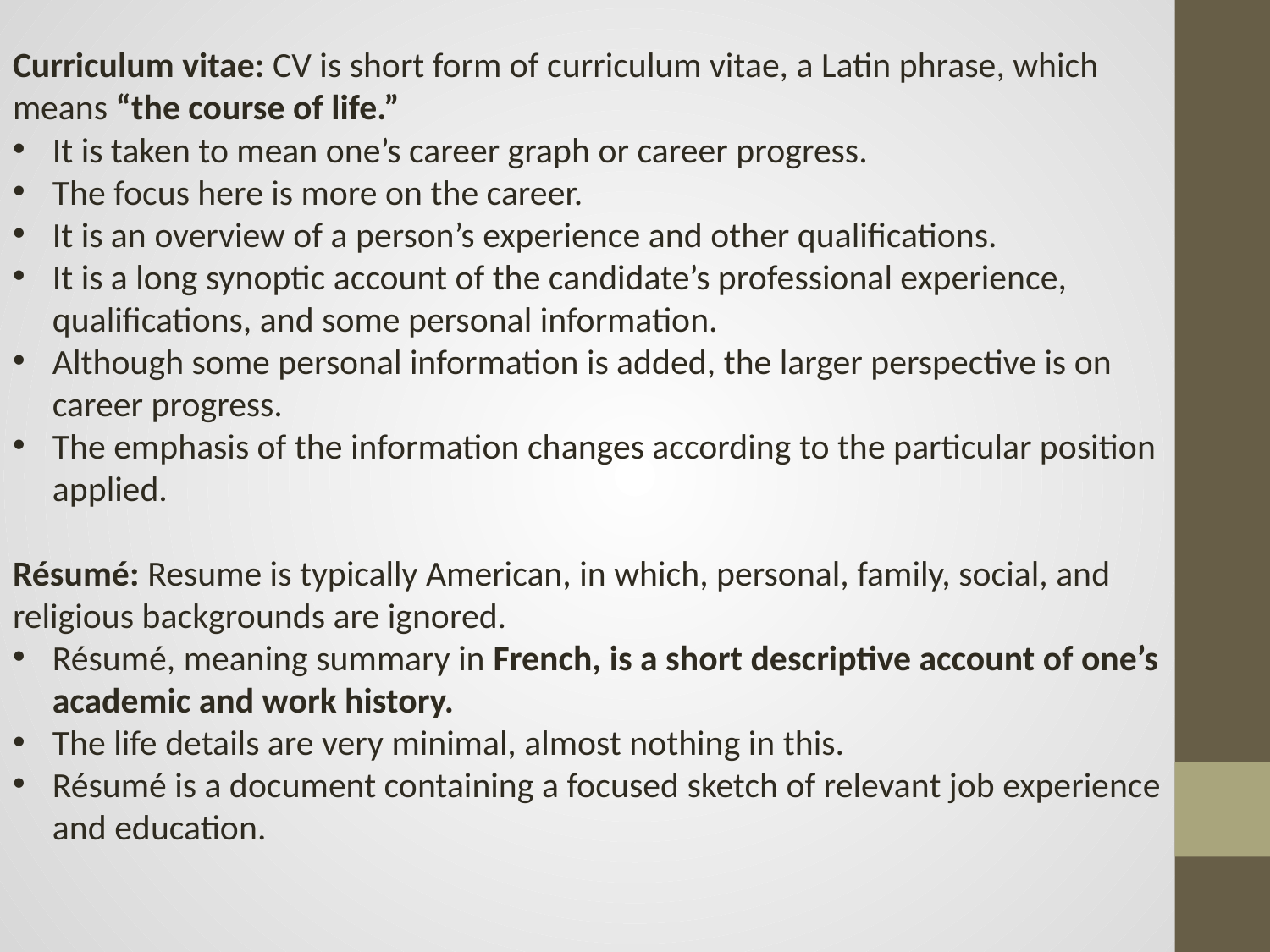

Curriculum vitae: CV is short form of curriculum vitae, a Latin phrase, which means “the course of life.”
It is taken to mean one’s career graph or career progress.
The focus here is more on the career.
It is an overview of a person’s experience and other qualifications.
It is a long synoptic account of the candidate’s professional experience, qualifications, and some personal information.
Although some personal information is added, the larger perspective is on career progress.
The emphasis of the information changes according to the particular position applied.

Résumé: Resume is typically American, in which, personal, family, social, and religious backgrounds are ignored.
Résumé, meaning summary in French, is a short descriptive account of one’s academic and work history.
The life details are very minimal, almost nothing in this.
Résumé is a document containing a focused sketch of relevant job experience and education.